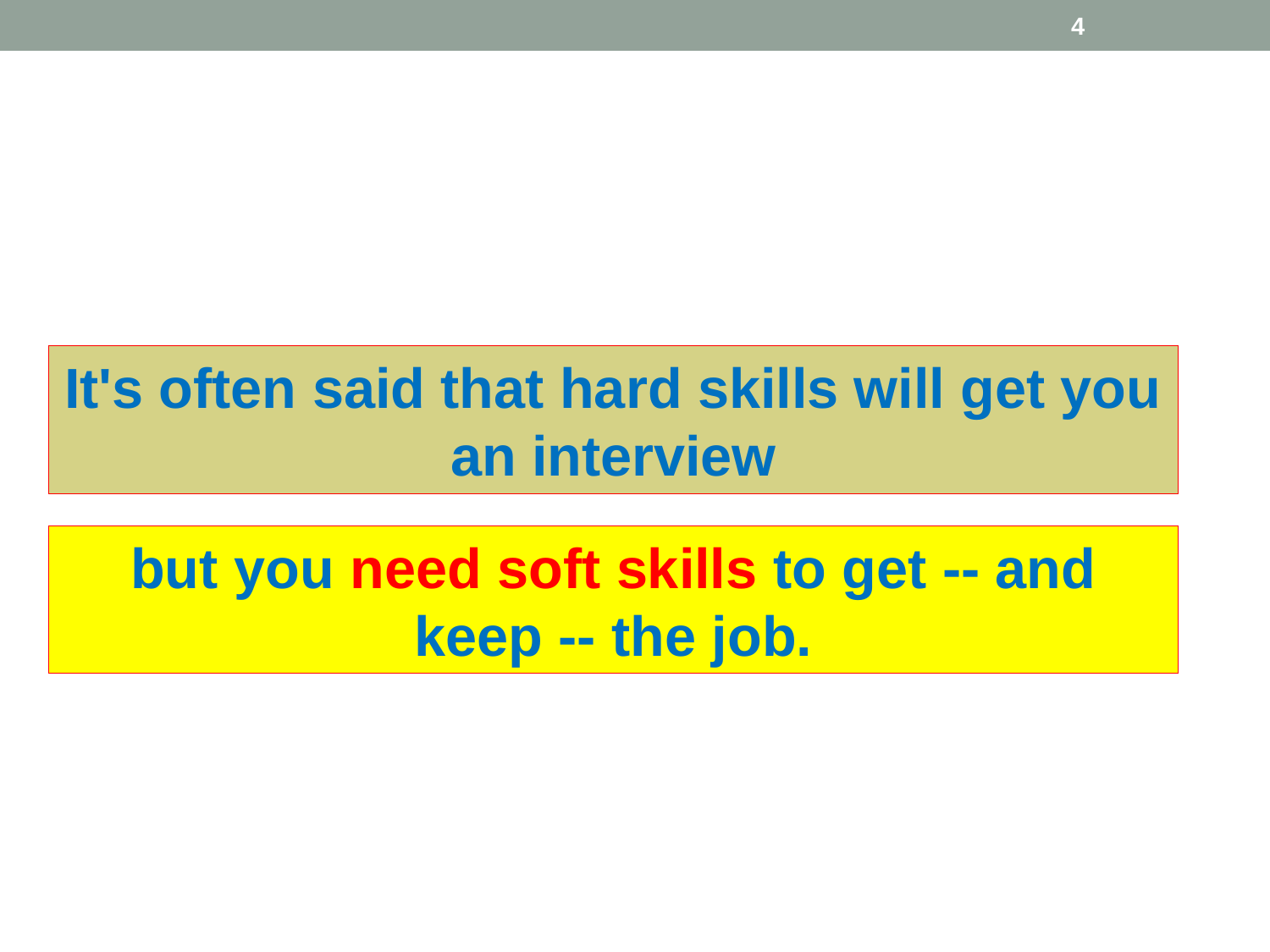

4
It's often said that hard skills will get you an interview
but you need soft skills to get -- and keep -- the job.